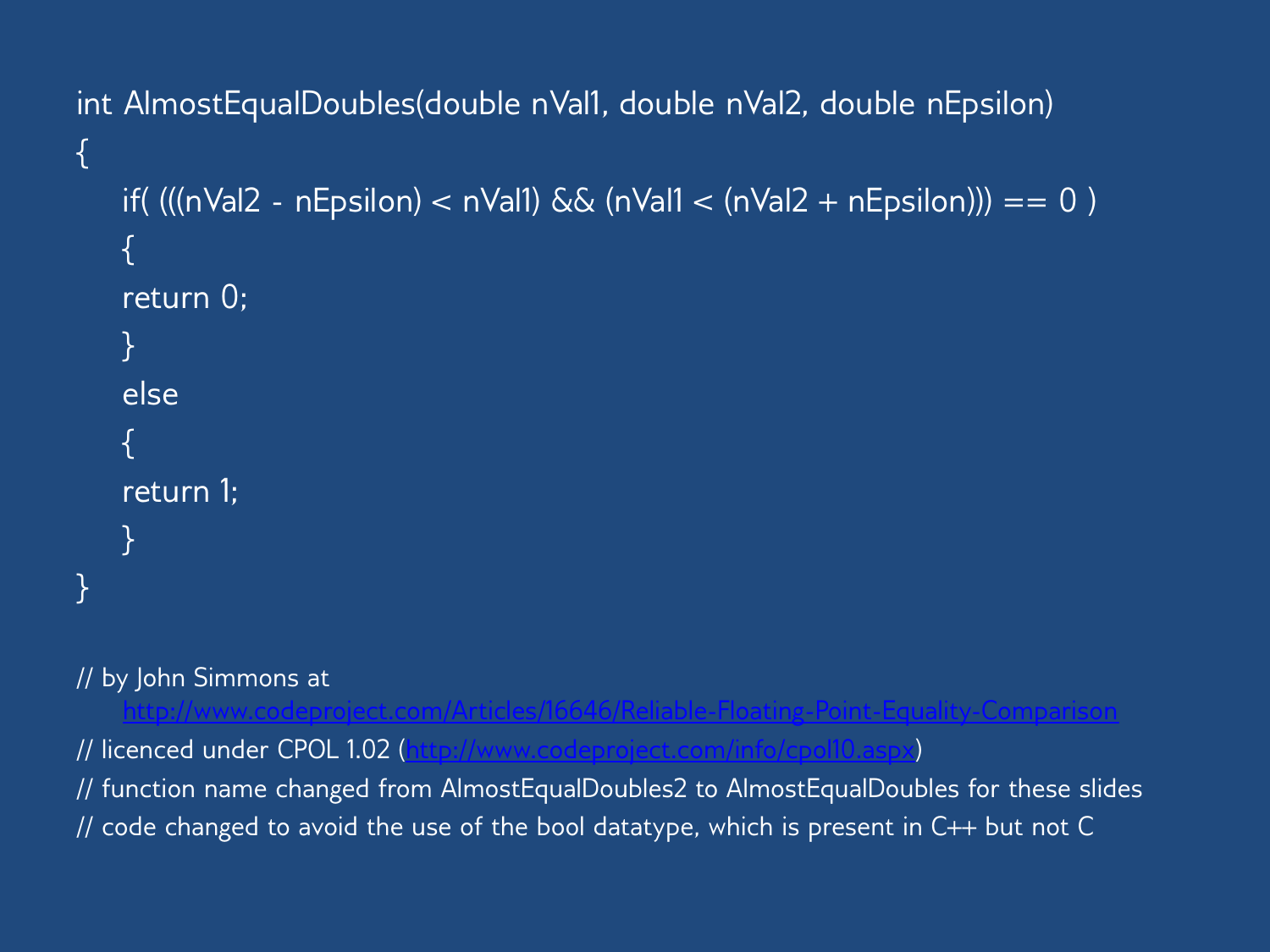

int AlmostEqualDoubles(double nVal1, double nVal2, double nEpsilon)
{
	if( (((nVal2 - nEpsilon) < nVal1) && (nVal1 < (nVal2 + nEpsilon))) == 0 )
	{
		return 0;
	}
	else
	{
		return 1;
	}
}

// by John Simmons at http://www.codeproject.com/Articles/16646/Reliable-Floating-Point-Equality-Comparison
// licenced under CPOL 1.02 (http://www.codeproject.com/info/cpol10.aspx)
// function name changed from AlmostEqualDoubles2 to AlmostEqualDoubles for these slides
// code changed to avoid the use of the bool datatype, which is present in C++ but not C